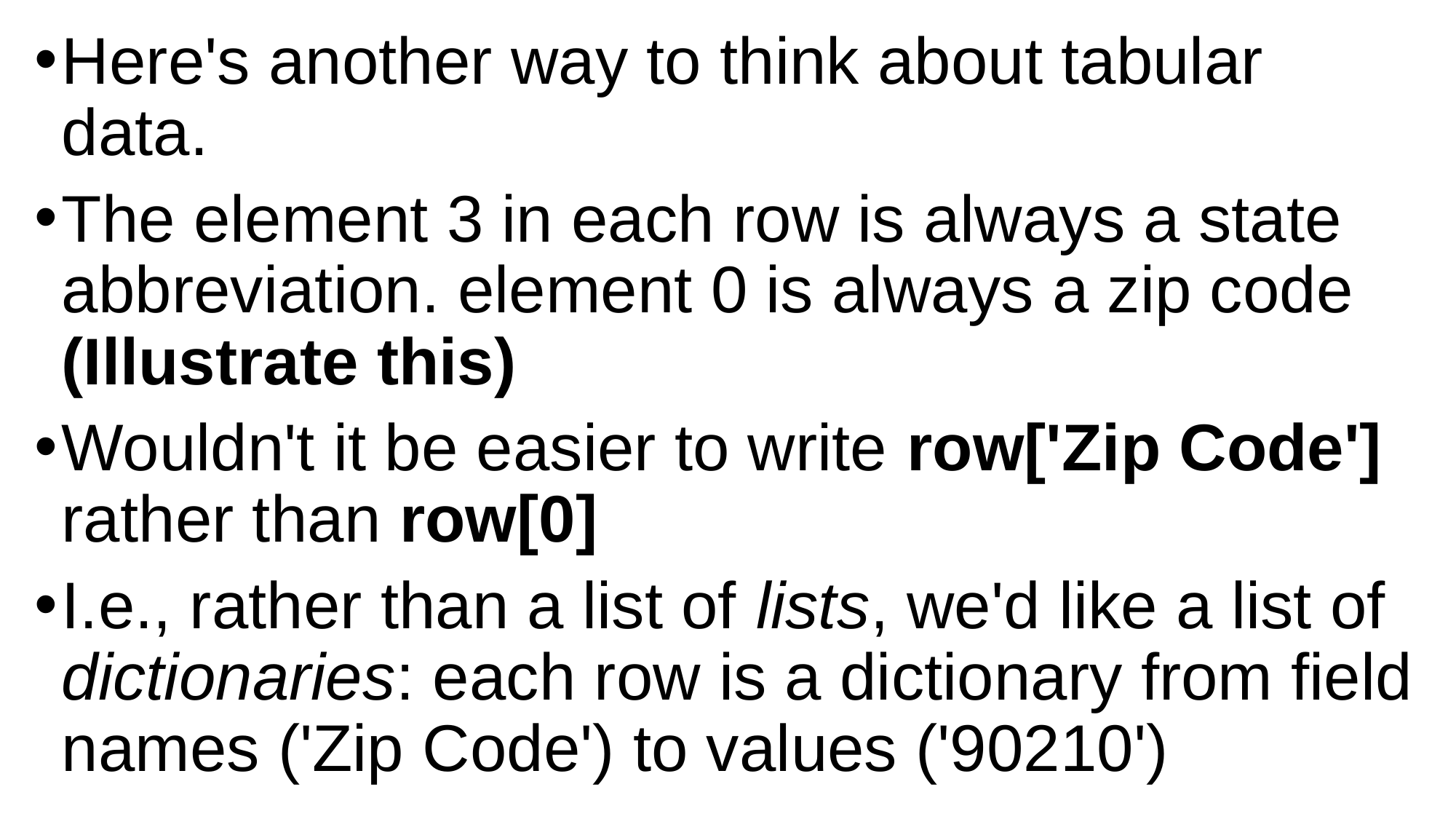

Here's another way to think about tabular data.
The element 3 in each row is always a state abbreviation. element 0 is always a zip code (Illustrate this)
Wouldn't it be easier to write row['Zip Code'] rather than row[0]
I.e., rather than a list of lists, we'd like a list of dictionaries: each row is a dictionary from field names ('Zip Code') to values ('90210')